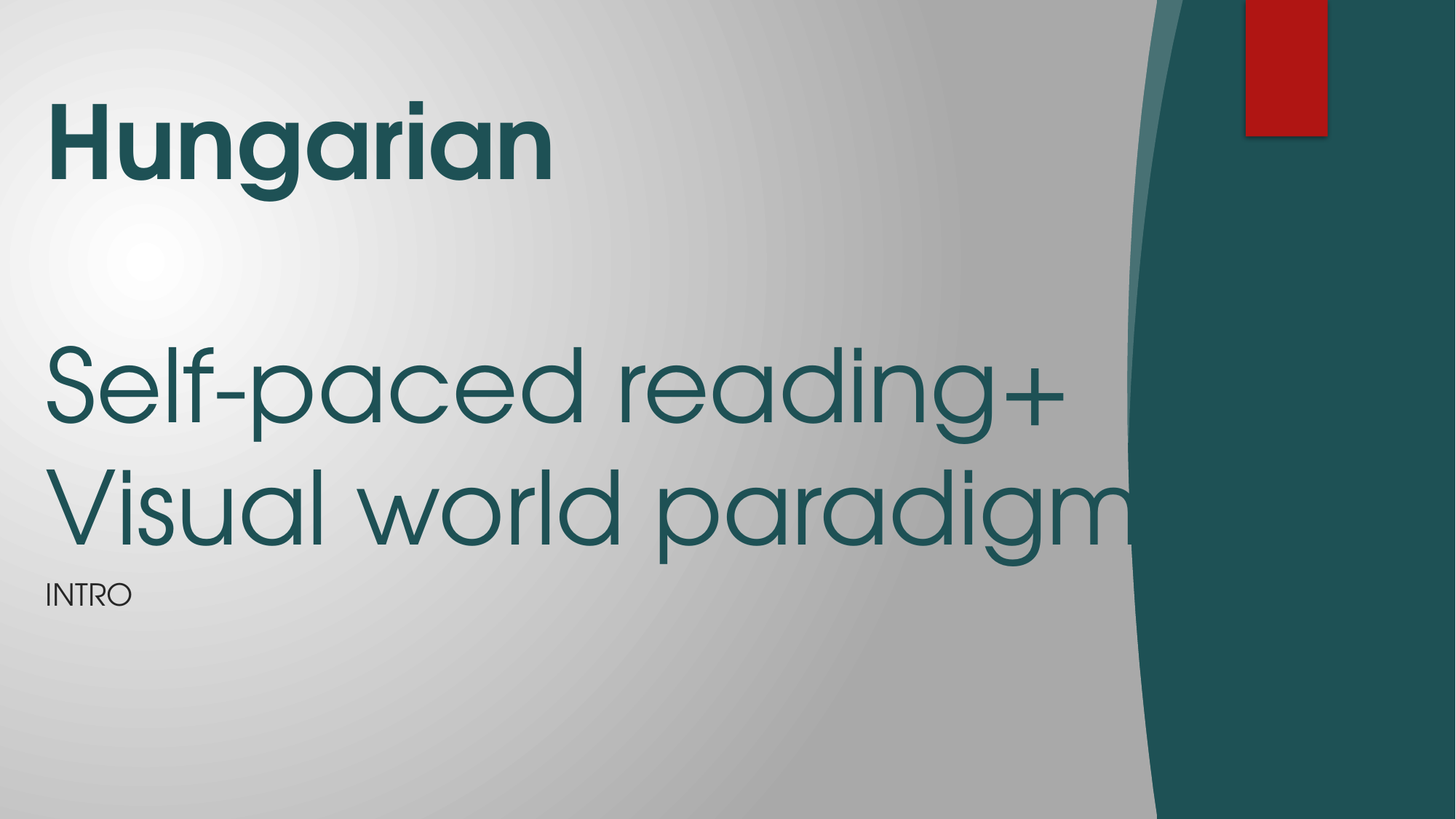

# Hungarian Self-paced reading+ Visual world paradigm
Intro